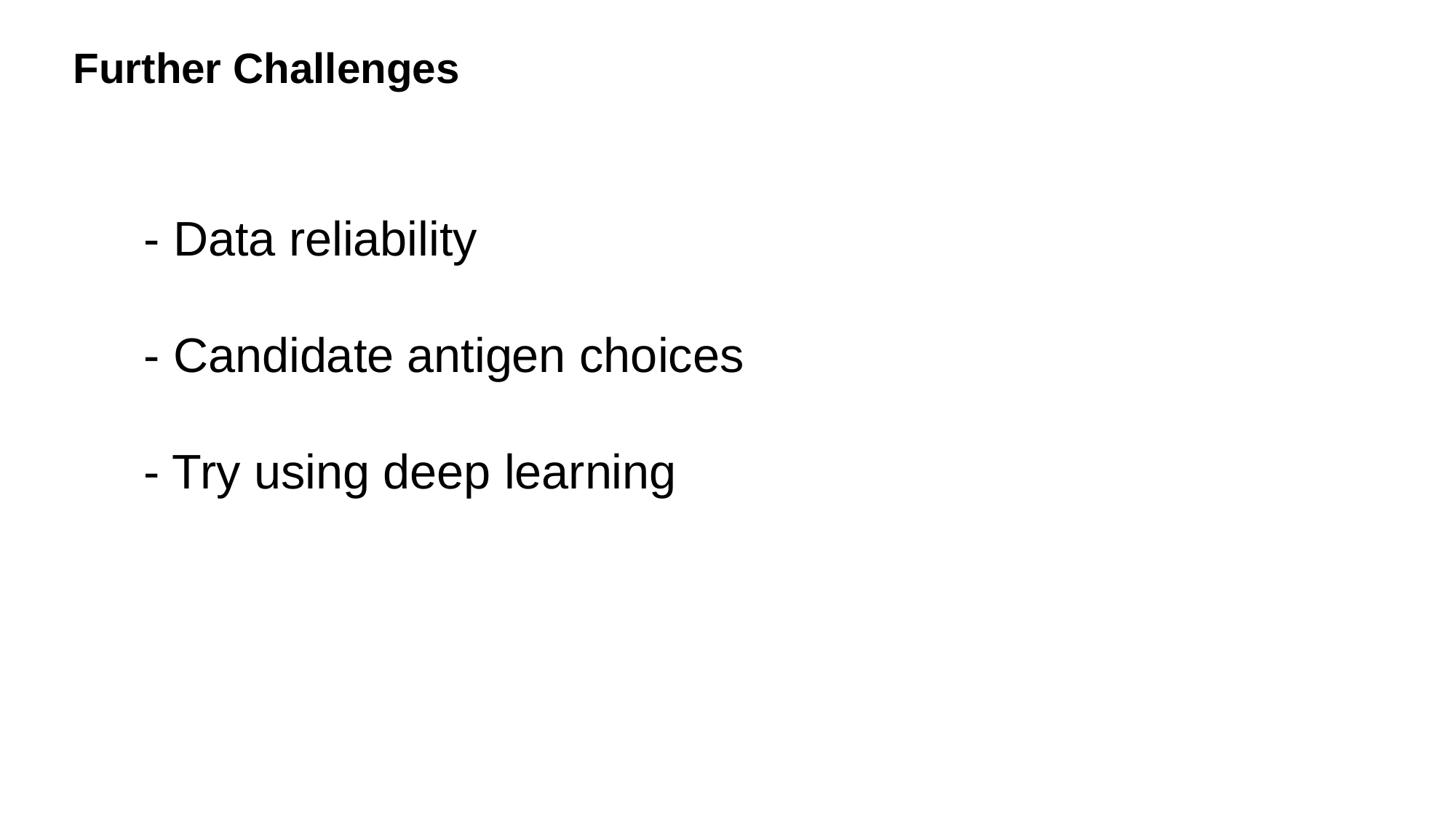

Further Challenges
- Data reliability

- Candidate antigen choices

- Try using deep learning